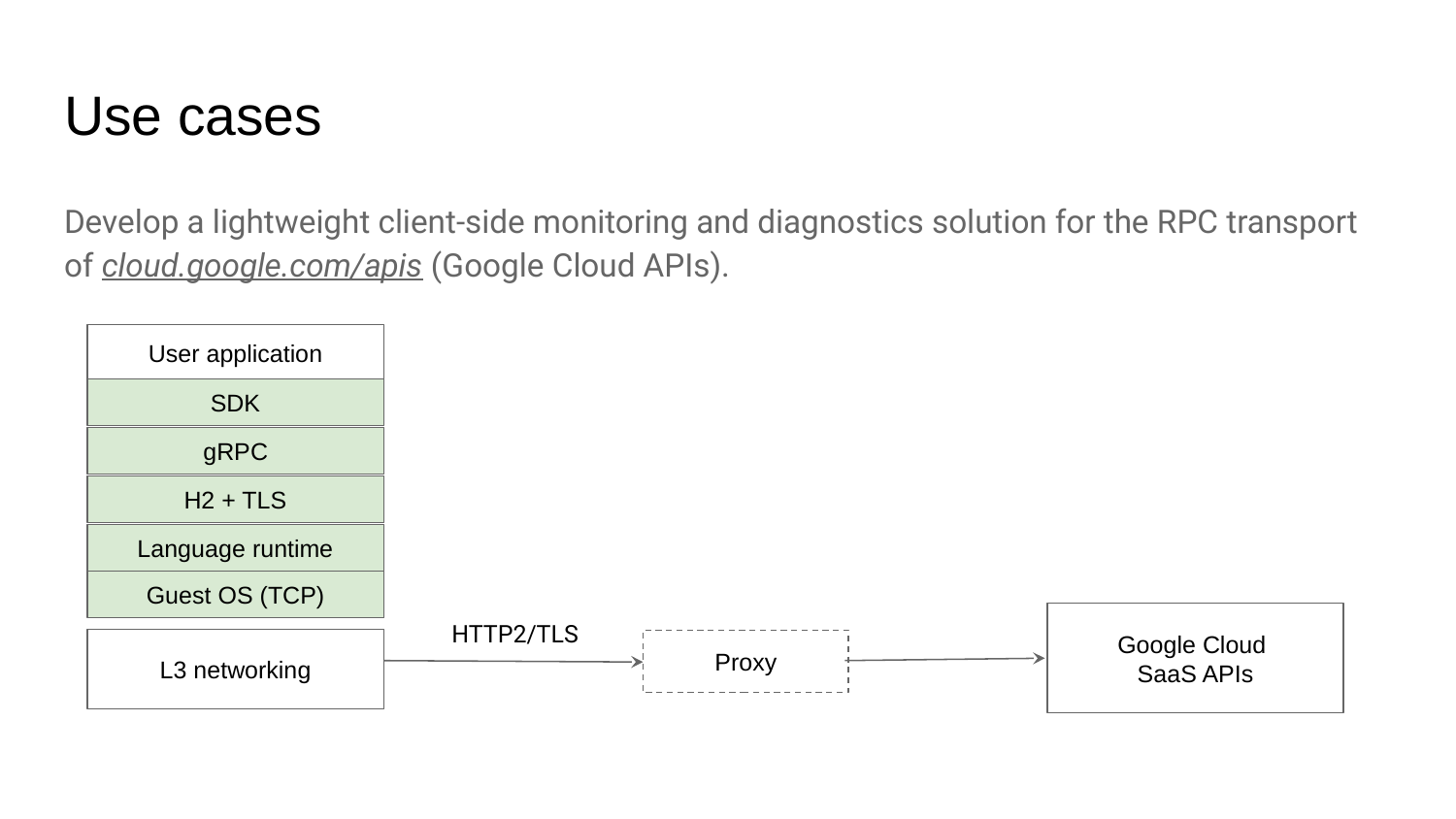

# Use cases
Develop a lightweight client-side monitoring and diagnostics solution for the RPC transport of cloud.google.com/apis (Google Cloud APIs).

User application
SDK
gRPC

H2 + TLS
Language runtime
Guest OS (TCP)
Google Cloud
SaaS APIs
HTTP2/TLS
L3 networking
Proxy